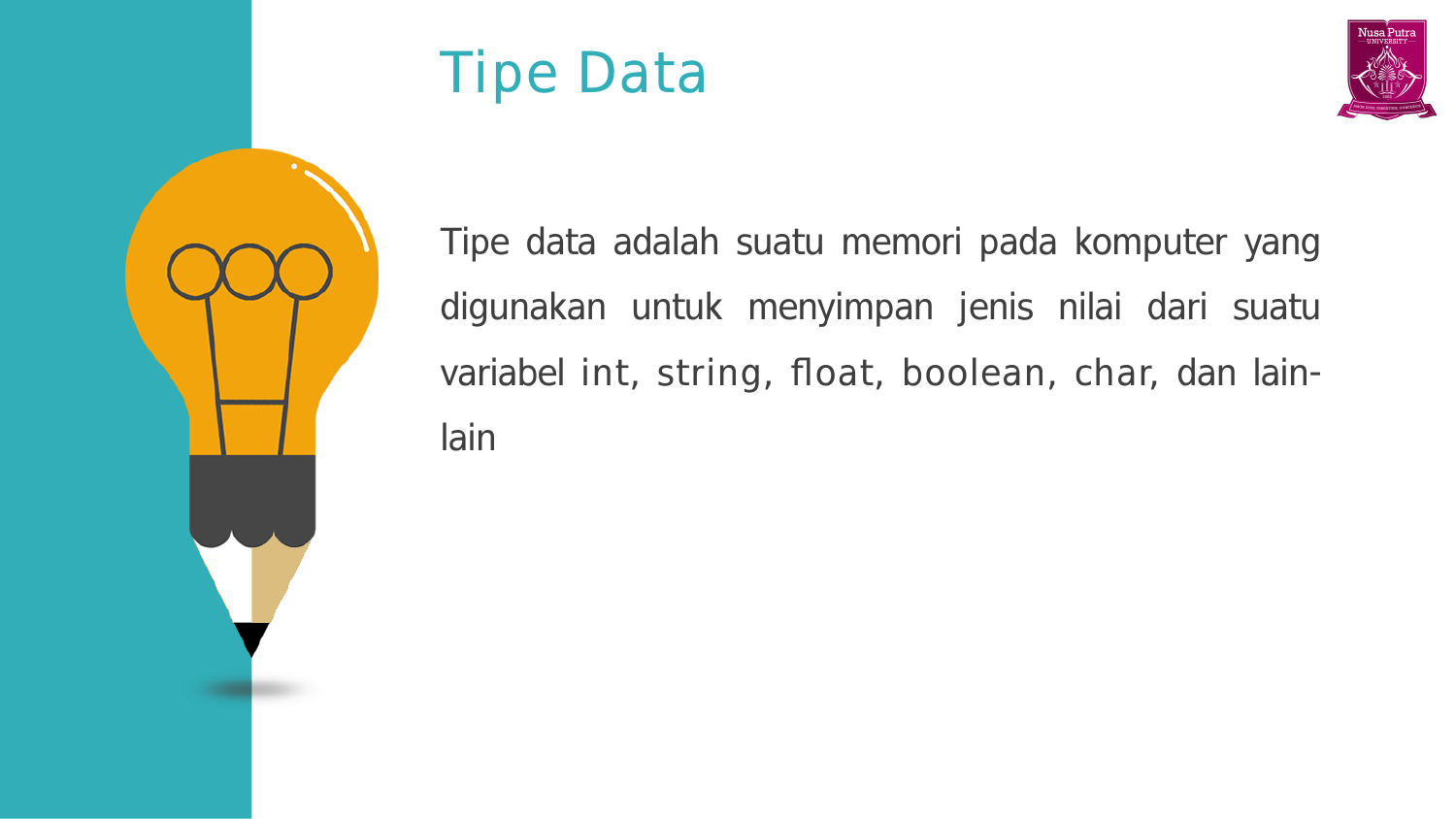

# Tipe Data
Tipe data adalah suatu memori pada komputer yang digunakan untuk menyimpan jenis nilai dari suatu variabel int, string, float, boolean, char, dan lain-lain